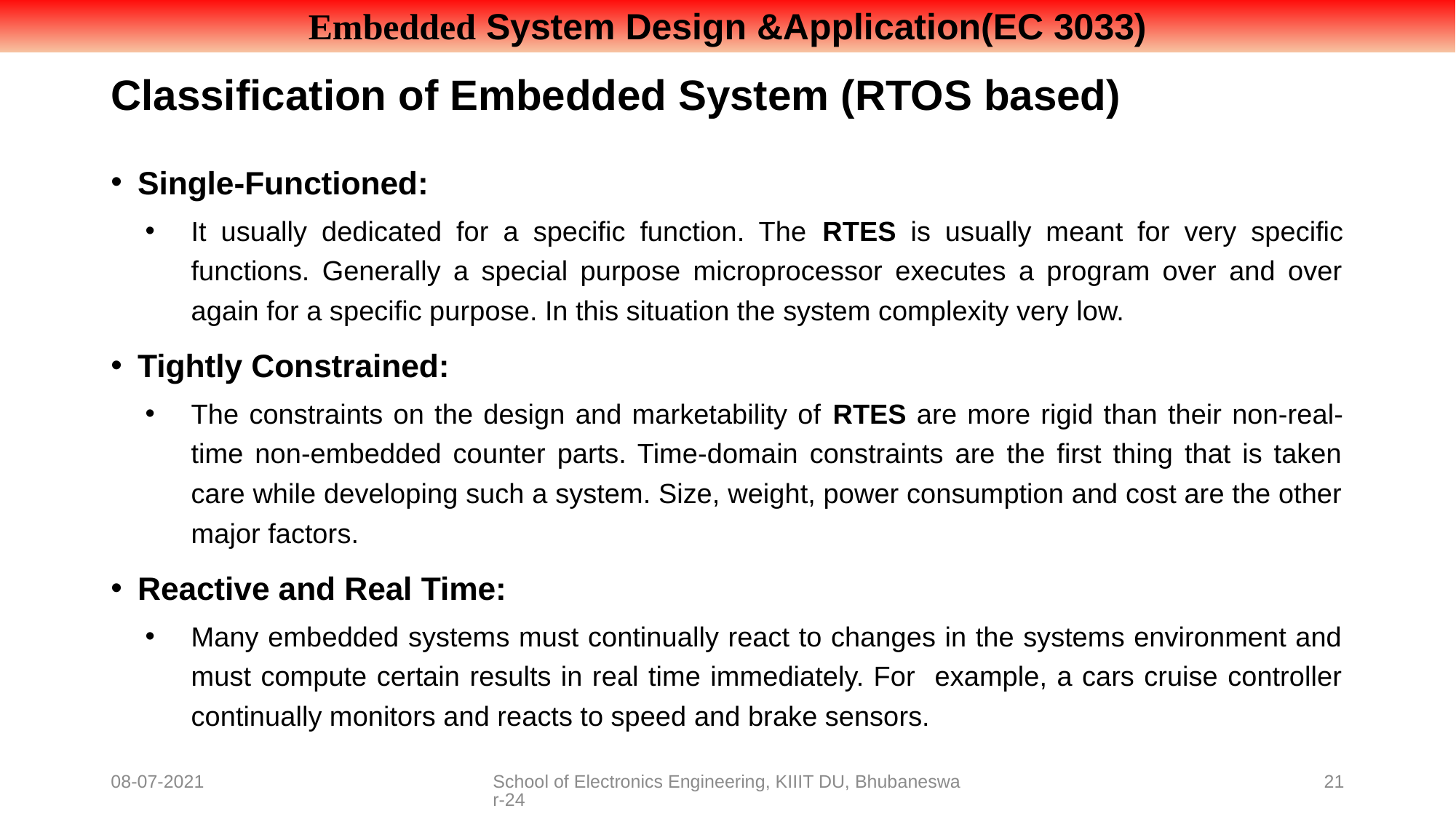

# Classification of Embedded System (RTOS based)
Single-Functioned:
It usually dedicated for a specific function. The RTES is usually meant for very specific functions. Generally a special purpose microprocessor executes a program over and over again for a specific purpose. In this situation the system complexity very low.
Tightly Constrained:
The constraints on the design and marketability of RTES are more rigid than their non-real-time non-embedded counter parts. Time-domain constraints are the first thing that is taken care while developing such a system. Size, weight, power consumption and cost are the other major factors.
Reactive and Real Time:
Many embedded systems must continually react to changes in the systems environment and must compute certain results in real time immediately. For  example, a cars cruise controller continually monitors and reacts to speed and brake sensors.
08-07-2021
School of Electronics Engineering, KIIIT DU, Bhubaneswar-24
21